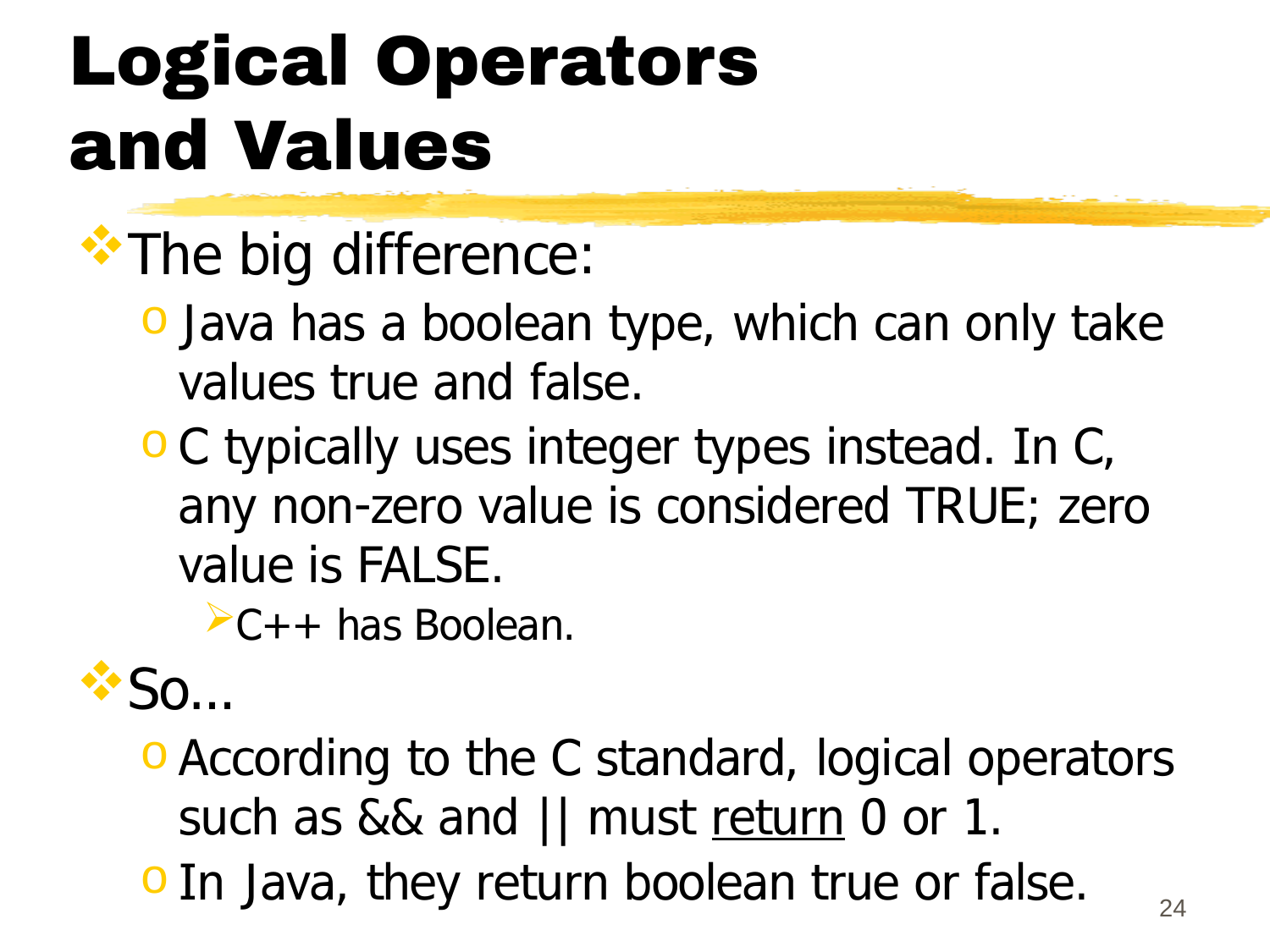

# Logical Operators and Values
The big difference:
Java has a boolean type, which can only take values true and false.
C typically uses integer types instead. In C, any non-zero value is considered TRUE; zero value is FALSE.
C++ has Boolean.
So…
According to the C standard, logical operators such as && and || must return 0 or 1.
In Java, they return boolean true or false.

24